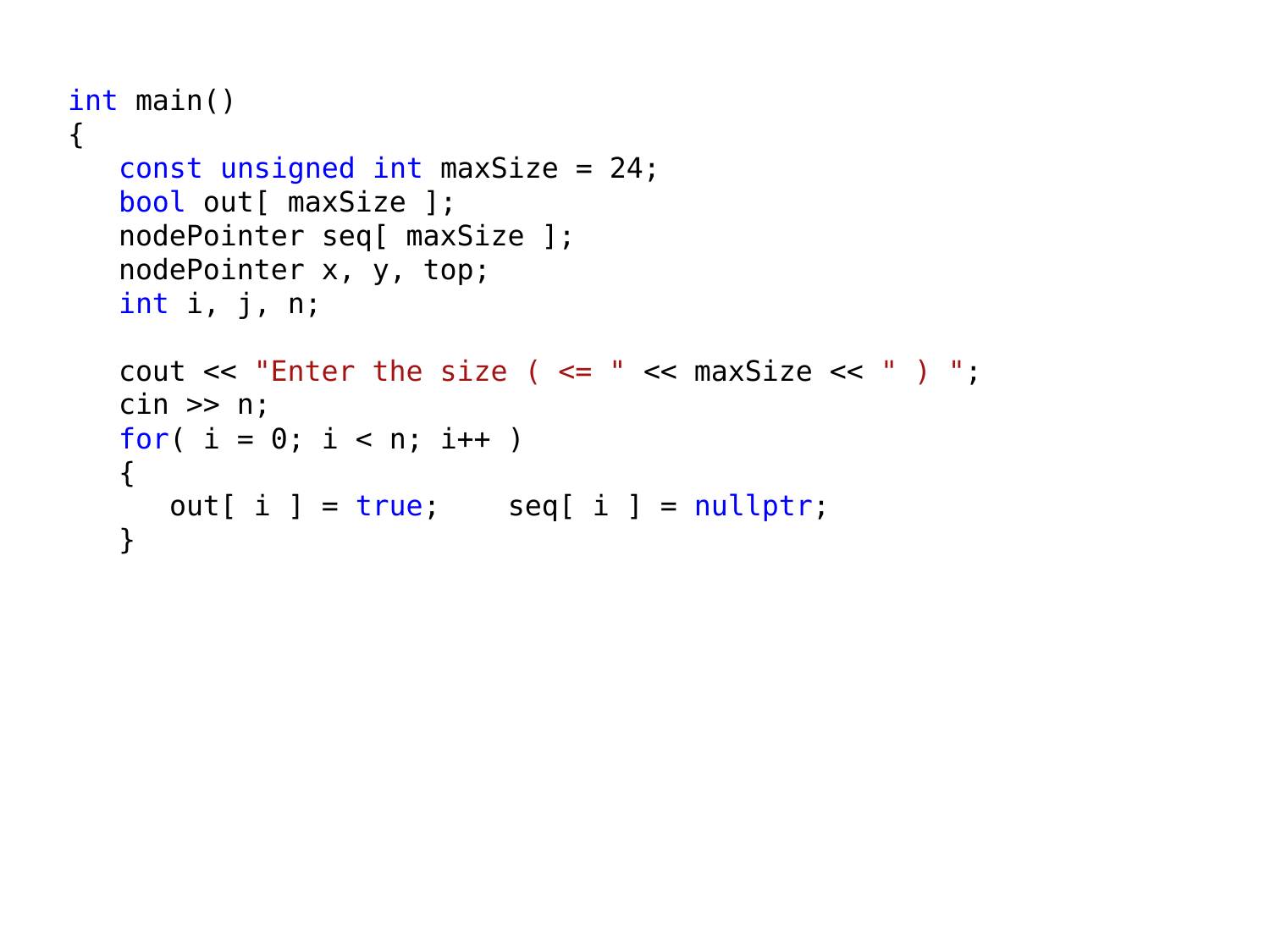

int main()
{
   const unsigned int maxSize = 24;
   bool out[ maxSize ];
   nodePointer seq[ maxSize ];
   nodePointer x, y, top;
   int i, j, n;

   cout << "Enter the size ( <= " << maxSize << " ) ";
   cin >> n;
   for( i = 0; i < n; i++ )
   {
      out[ i ] = true;    seq[ i ] = nullptr;
   }